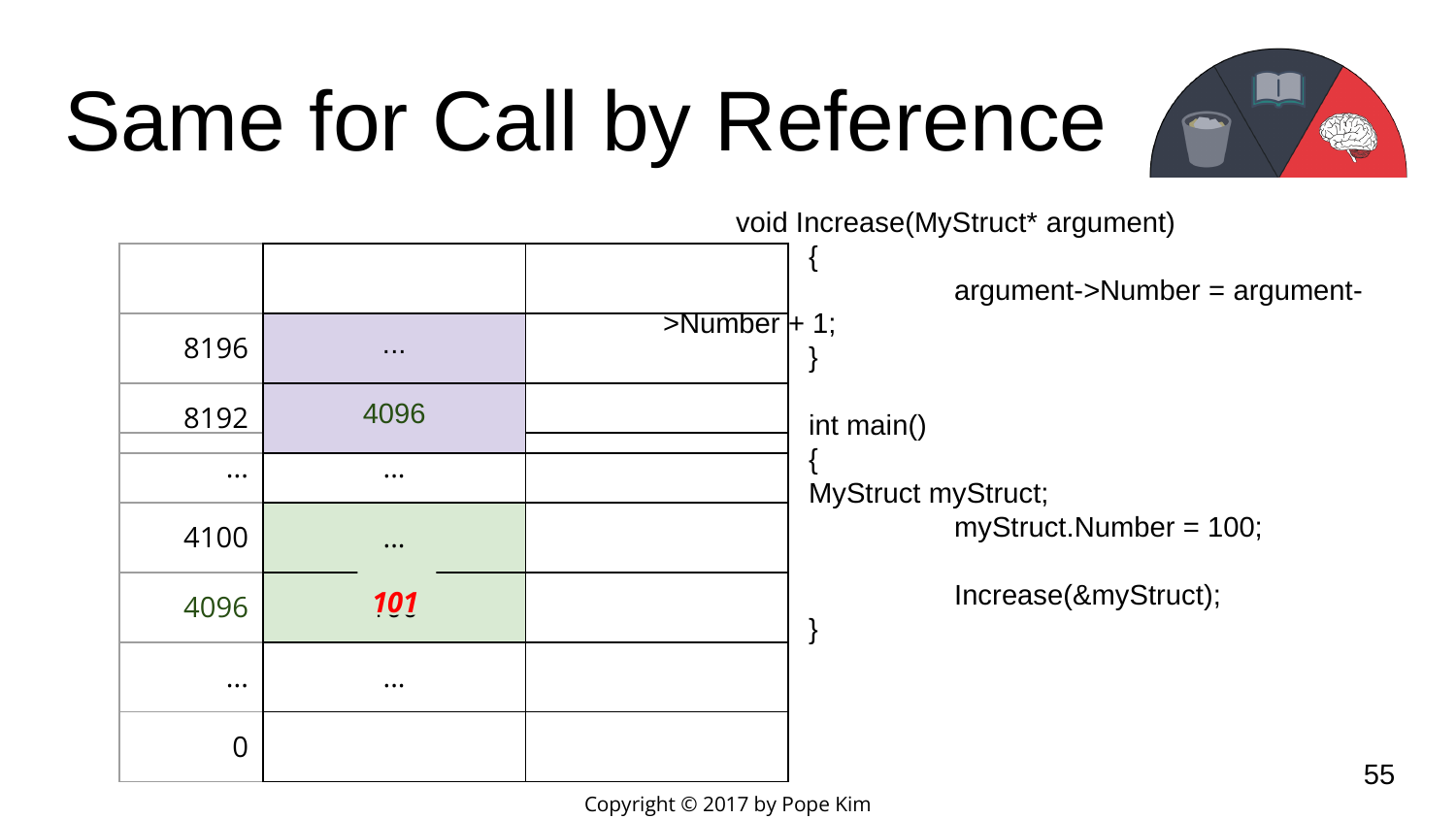

# Same for Call by Reference
void Increase(MyStruct* argument)
	{
		argument->Number = argument->Number + 1;
	}
	int main()
	{
	MyStruct myStruct;
		myStruct.Number = 100;
		Increase(&myStruct);
	}
|  |  |  |
| --- | --- | --- |
| 8196 | ... |  |
| 8192 | 4096 |  |
| ... | ... |  |
| --- | --- | --- |
| 4100 | ... |  |
| 4096 | 100 |  |
| ... | ... |  |
| 0 |  |  |
101
55